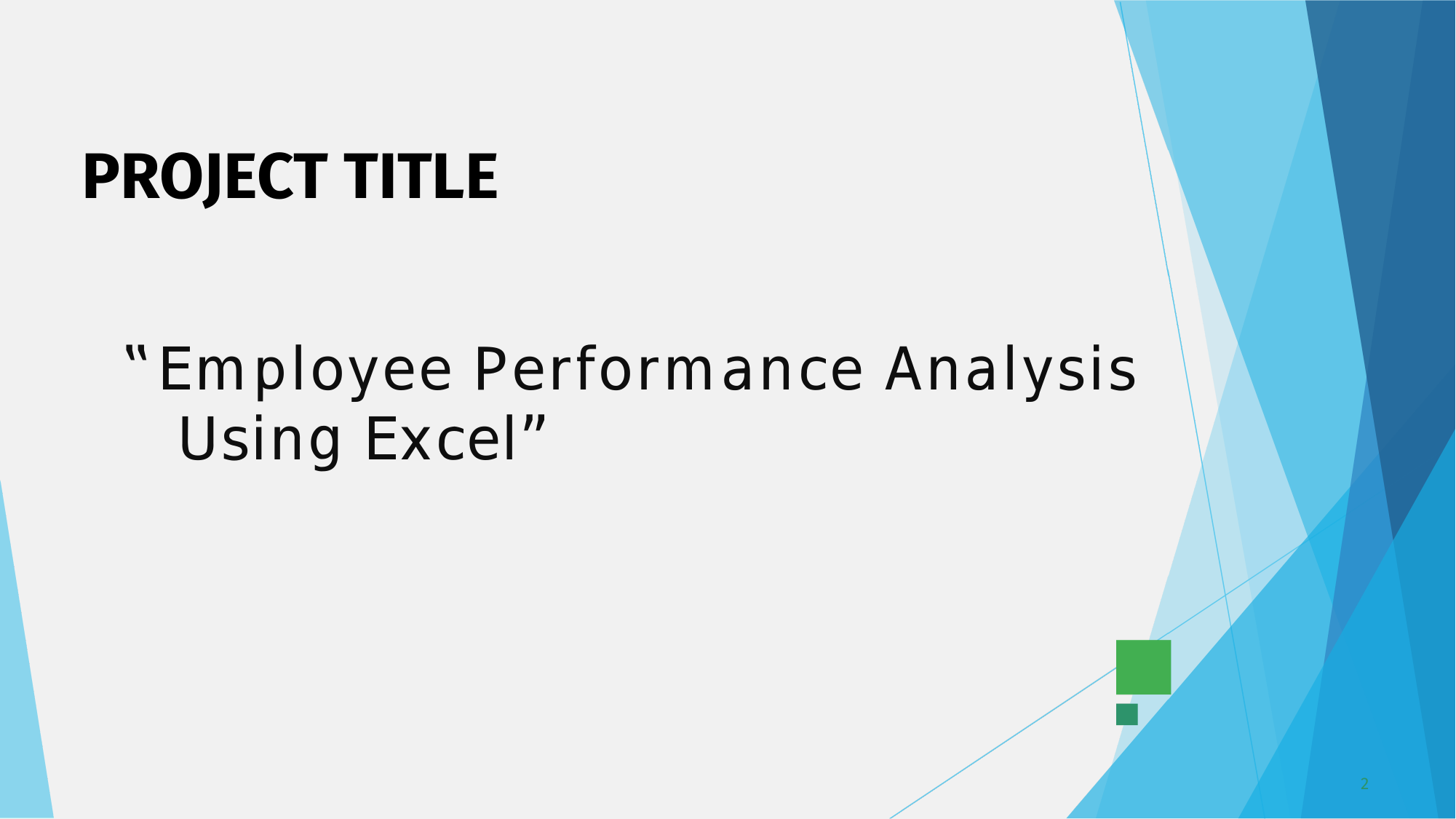

PROJECT TITLE
“Employee Performance Analysis  Using Excel”
2